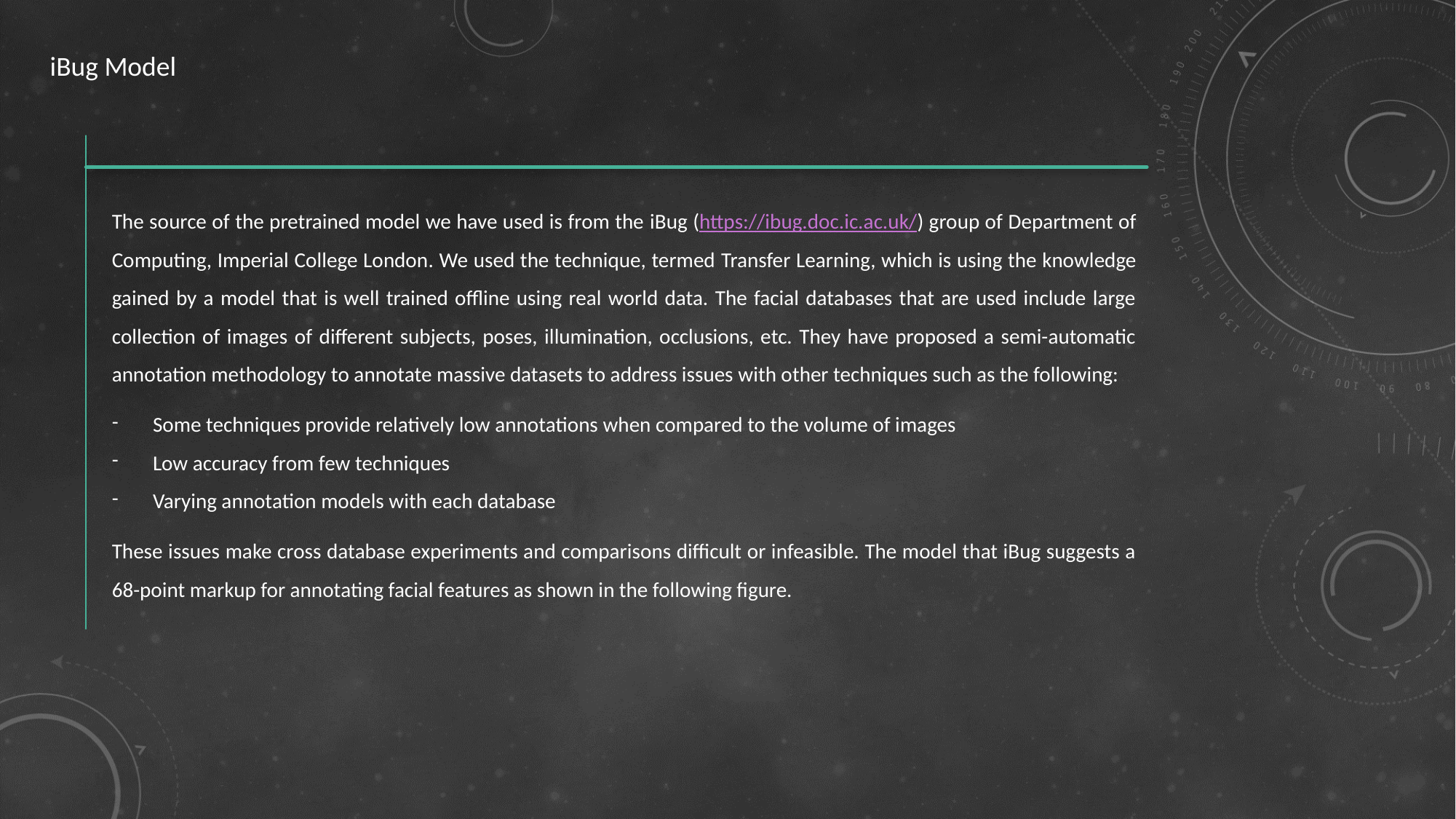

iBug Model
The source of the pretrained model we have used is from the iBug (https://ibug.doc.ic.ac.uk/) group of Department of Computing, Imperial College London. We used the technique, termed Transfer Learning, which is using the knowledge gained by a model that is well trained offline using real world data. The facial databases that are used include large collection of images of different subjects, poses, illumination, occlusions, etc. They have proposed a semi-automatic annotation methodology to annotate massive datasets to address issues with other techniques such as the following:
Some techniques provide relatively low annotations when compared to the volume of images
Low accuracy from few techniques
Varying annotation models with each database
These issues make cross database experiments and comparisons difficult or infeasible. The model that iBug suggests a 68-point markup for annotating facial features as shown in the following figure.